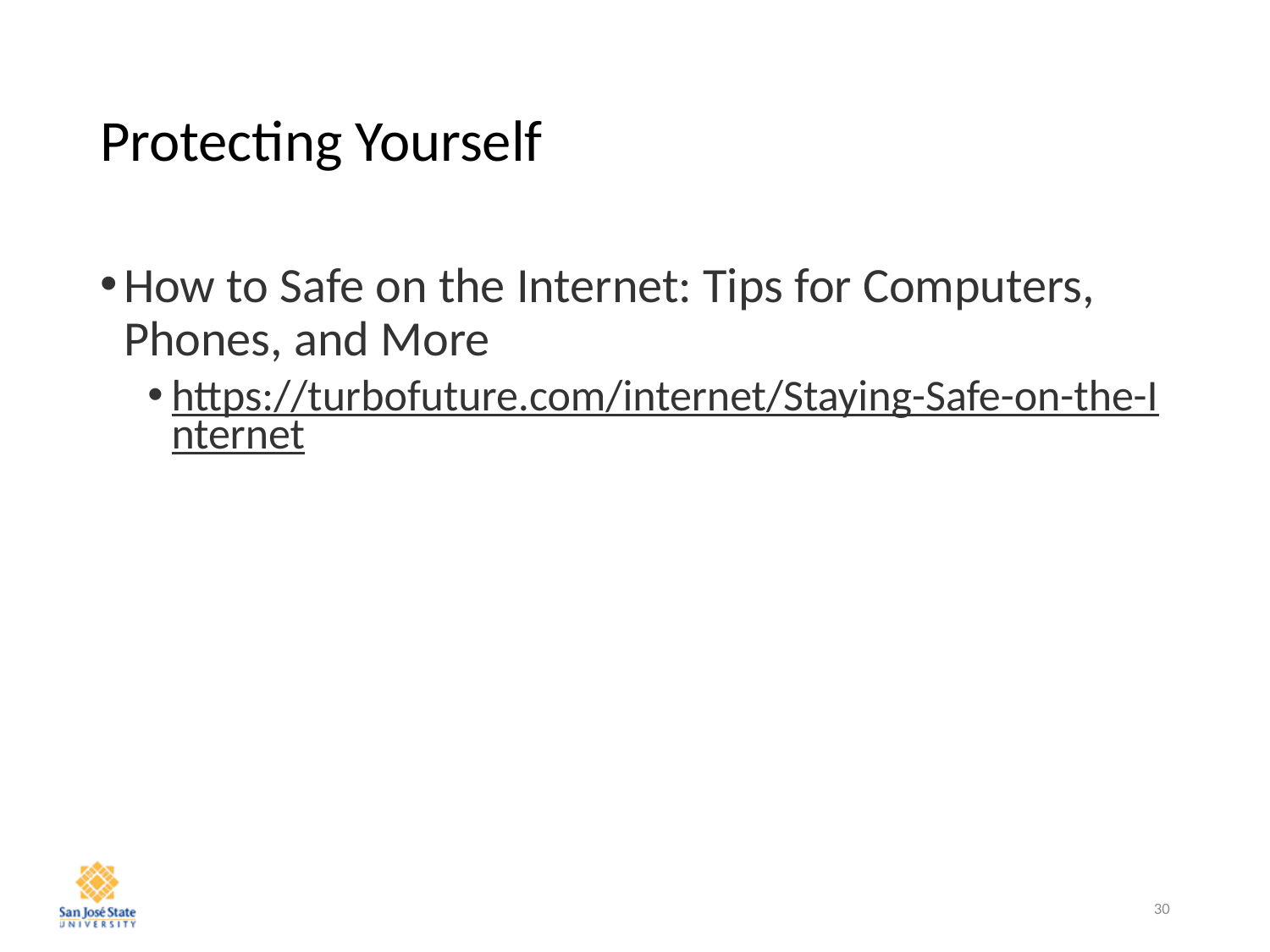

# Protecting Yourself
How to Safe on the Internet: Tips for Computers, Phones, and More
https://turbofuture.com/internet/Staying-Safe-on-the-Internet
30